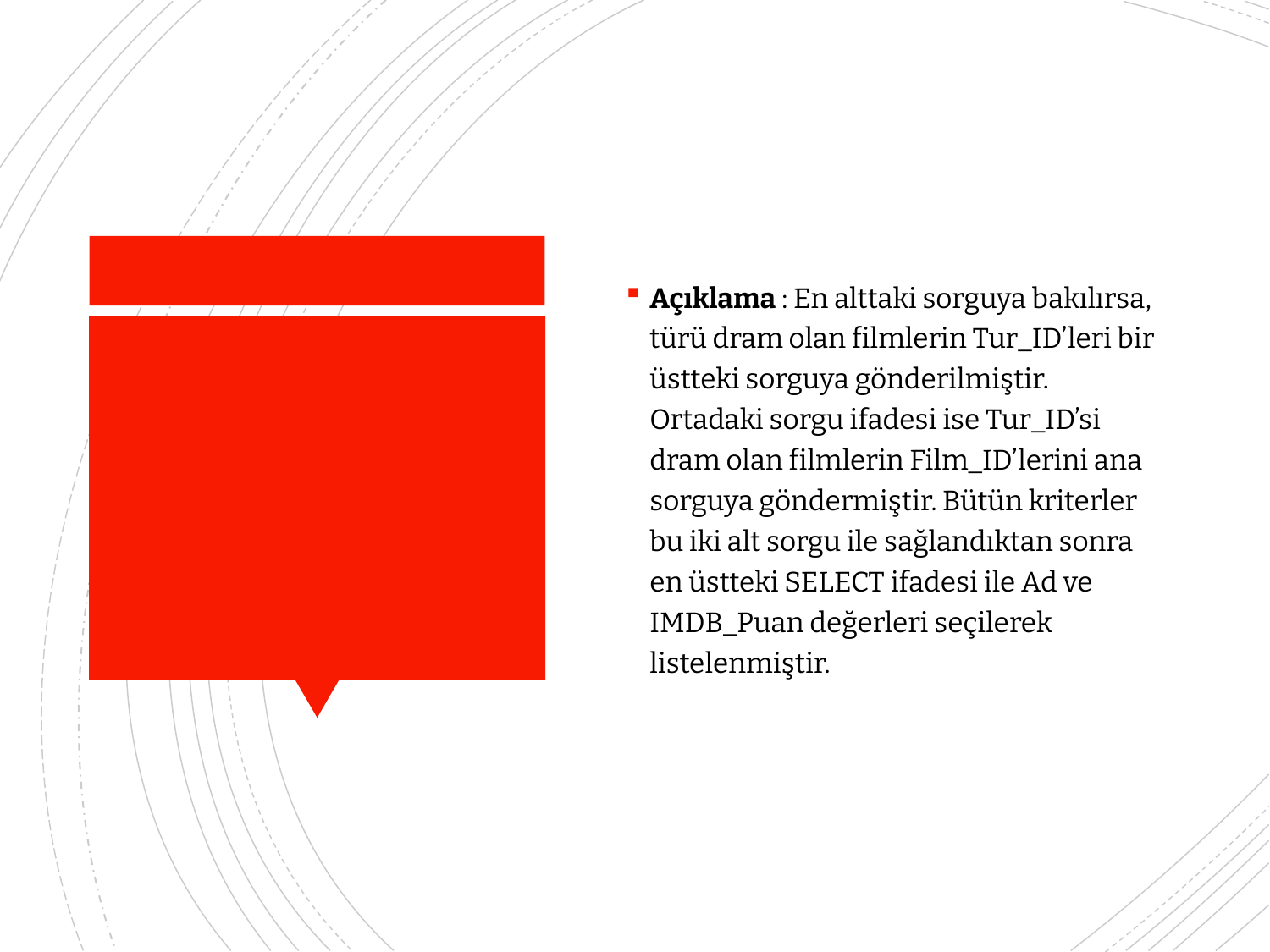

Açıklama : En alttaki sorguya bakılırsa, türü dram olan filmlerin Tur_ID’leri bir üstteki sorguya gönderilmiştir. Ortadaki sorgu ifadesi ise Tur_ID’si dram olan filmlerin Film_ID’lerini ana sorguya göndermiştir. Bütün kriterler bu iki alt sorgu ile sağlandıktan sonra en üstteki SELECT ifadesi ile Ad ve IMDB_Puan değerleri seçilerek listelenmiştir.
#